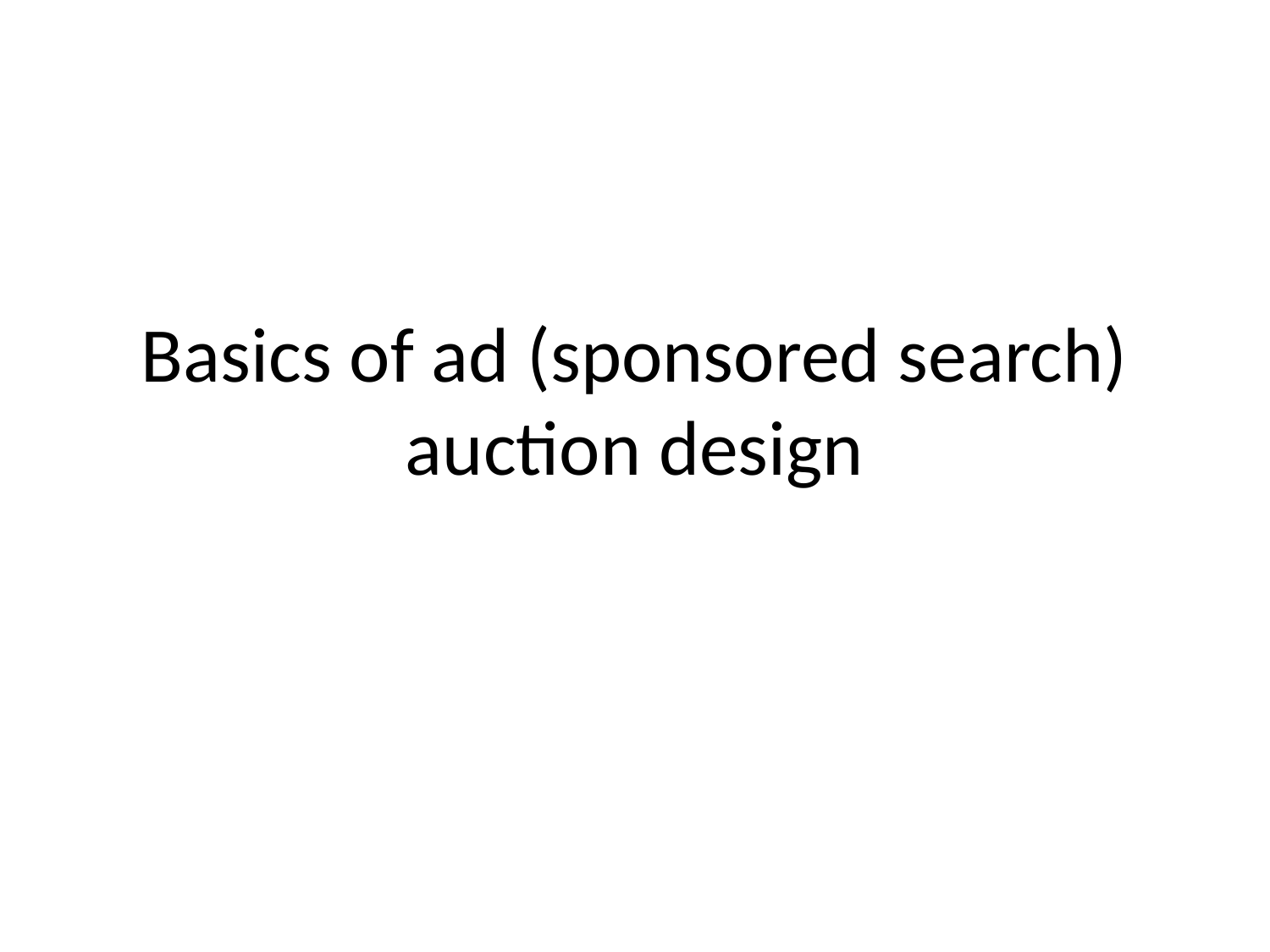

# Basics of ad (sponsored search) auction design